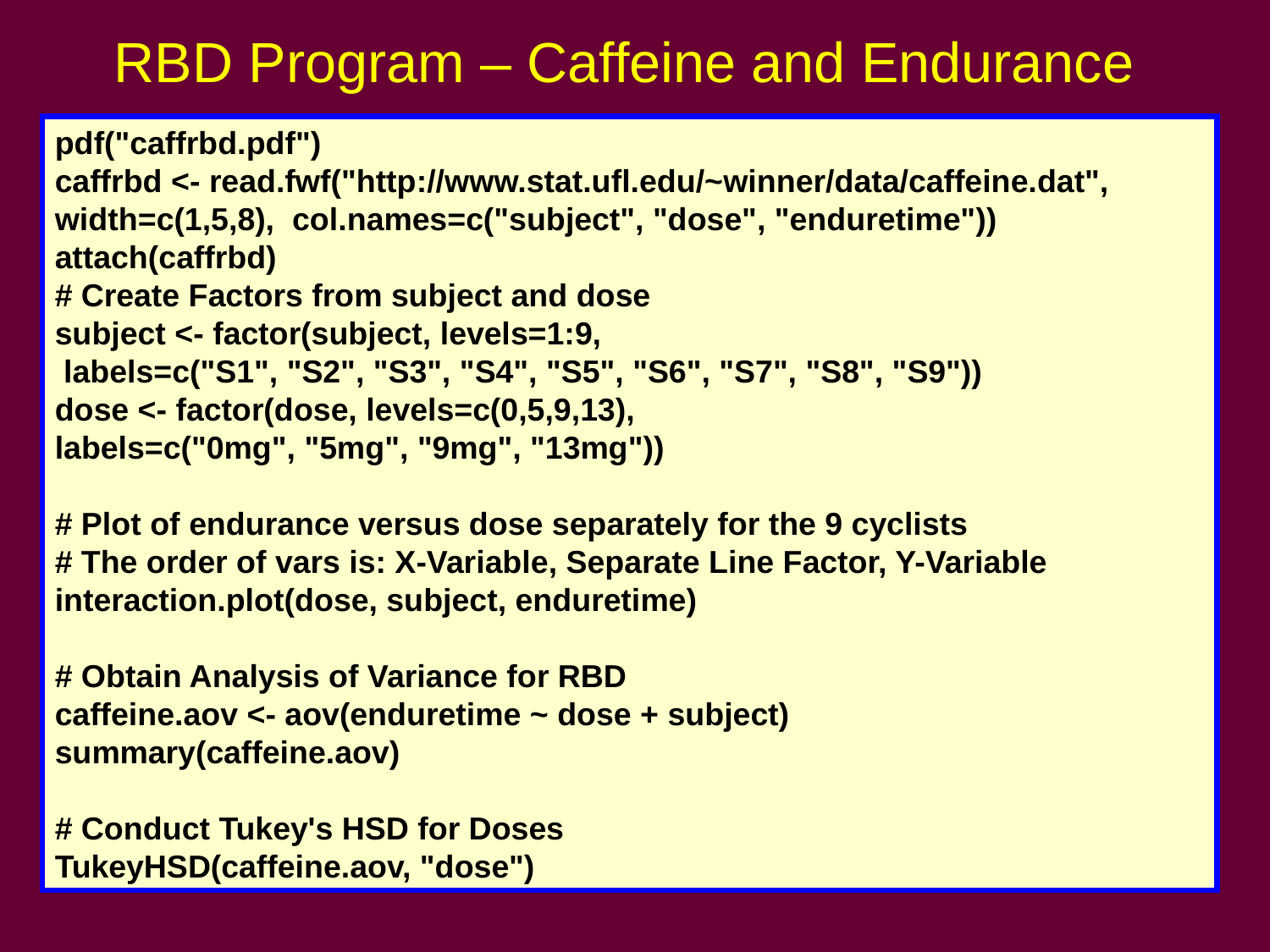

# RBD Program – Caffeine and Endurance
pdf("caffrbd.pdf")
caffrbd <- read.fwf("http://www.stat.ufl.edu/~winner/data/caffeine.dat",
width=c(1,5,8),  col.names=c("subject", "dose", "enduretime"))
attach(caffrbd)
# Create Factors from subject and dose
subject <- factor(subject, levels=1:9,
 labels=c("S1", "S2", "S3", "S4", "S5", "S6", "S7", "S8", "S9"))
dose <- factor(dose, levels=c(0,5,9,13),
labels=c("0mg", "5mg", "9mg", "13mg"))

# Plot of endurance versus dose separately for the 9 cyclists
# The order of vars is: X-Variable, Separate Line Factor, Y-Variable
interaction.plot(dose, subject, enduretime)

# Obtain Analysis of Variance for RBD
caffeine.aov <- aov(enduretime ~ dose + subject)
summary(caffeine.aov)

# Conduct Tukey's HSD for Doses
TukeyHSD(caffeine.aov, "dose")